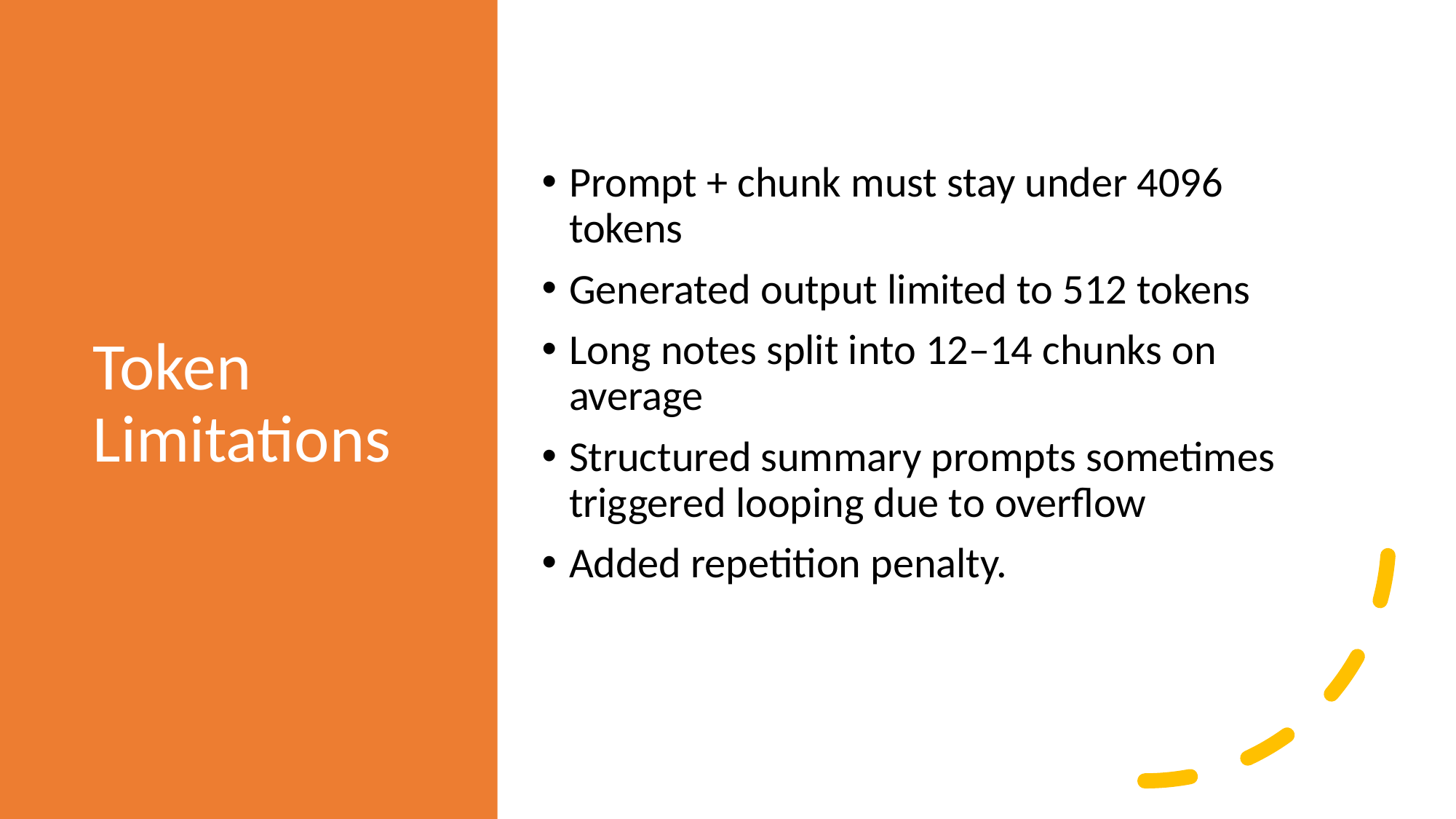

# Token Limitations
Prompt + chunk must stay under 4096 tokens
Generated output limited to 512 tokens
Long notes split into 12–14 chunks on average
Structured summary prompts sometimes triggered looping due to overflow
Added repetition penalty.